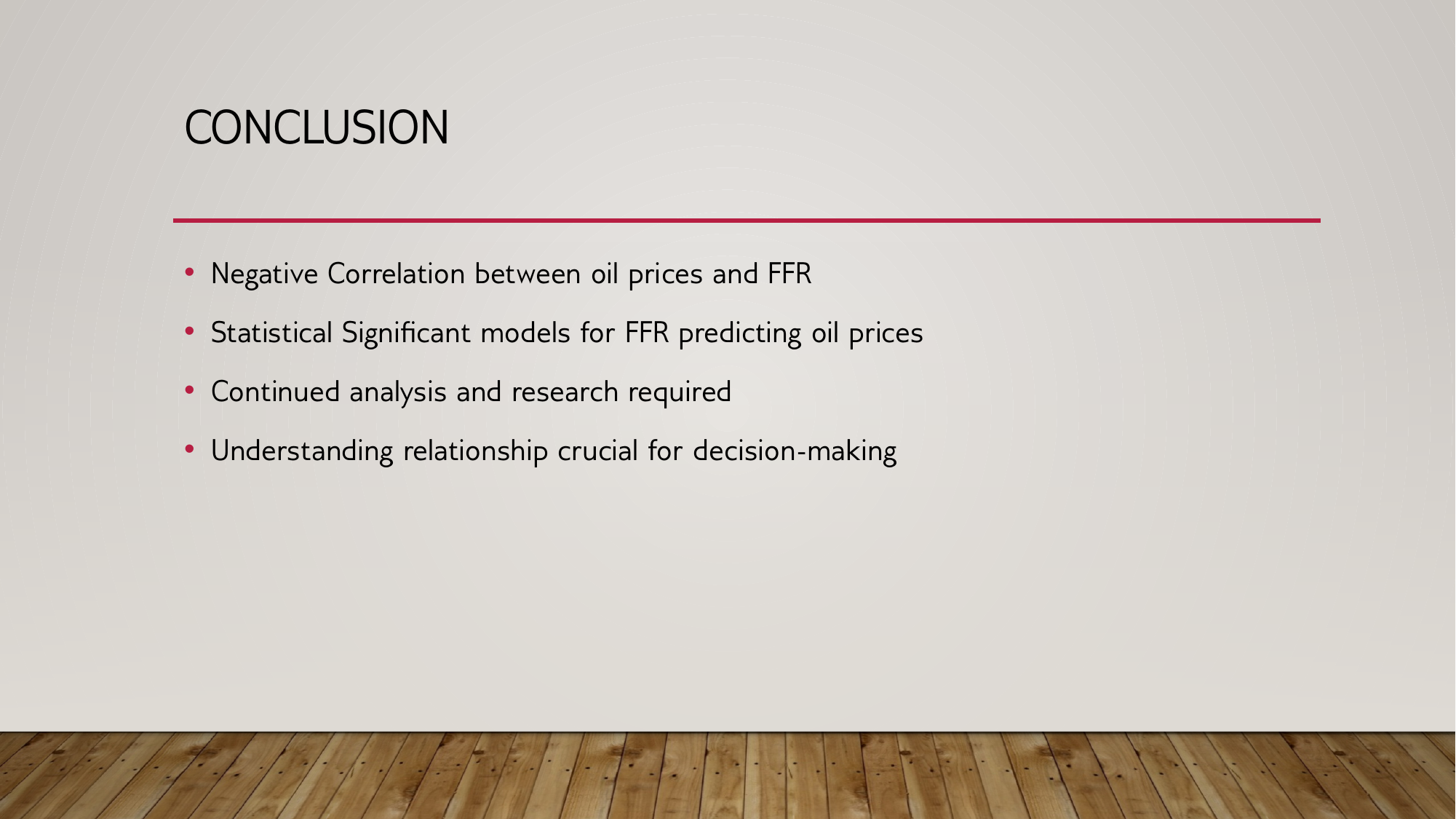

# conclusion
Negative Correlation between oil prices and FFR
Statistical Significant models for FFR predicting oil prices
Continued analysis and research required
Understanding relationship crucial for decision-making